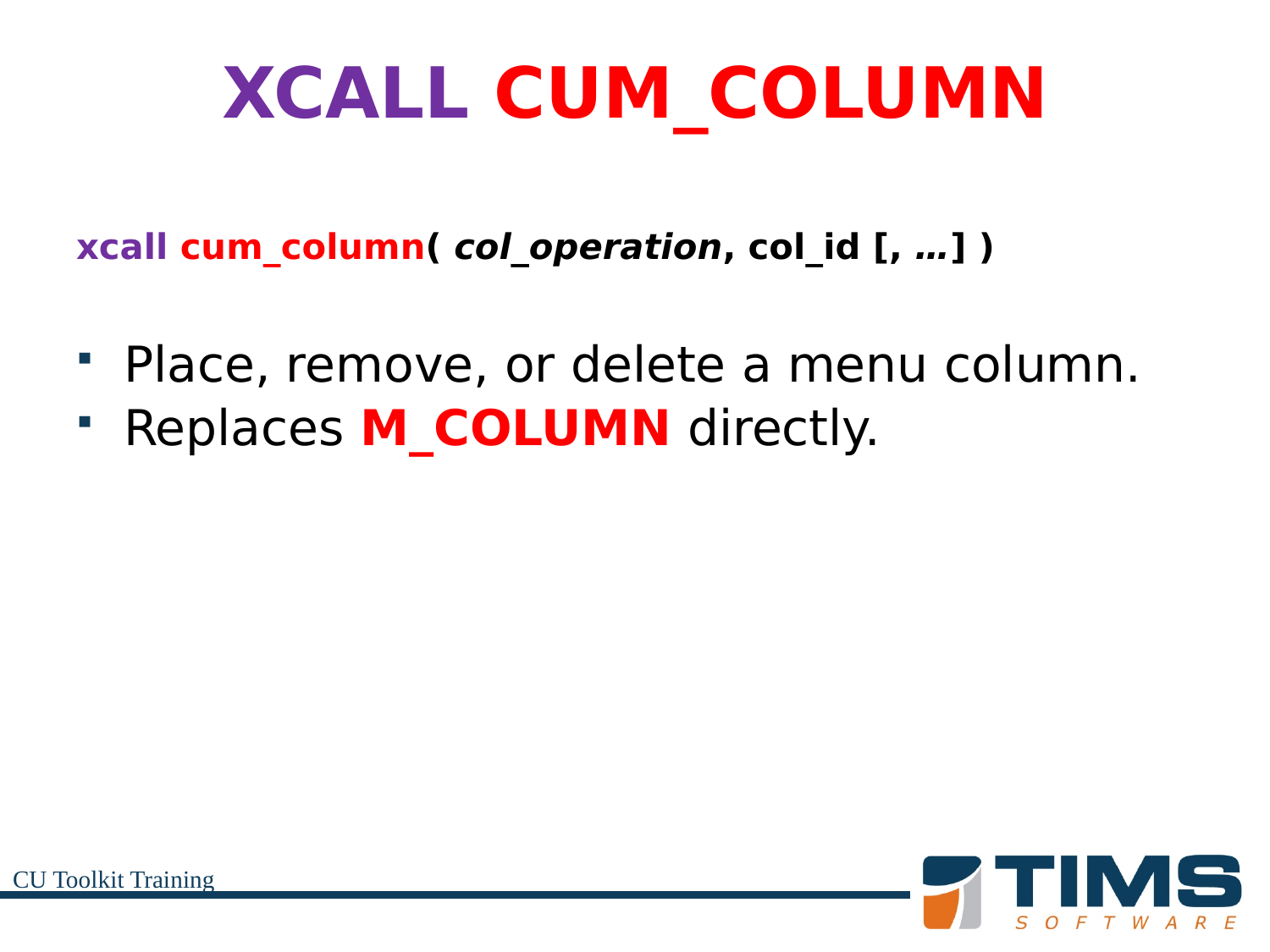

# XCALL CUM_COLUMN

xcall cum_column( col_operation, col_id [, …] )

Place, remove, or delete a menu column.
Replaces M_COLUMN directly.

CU Toolkit Training